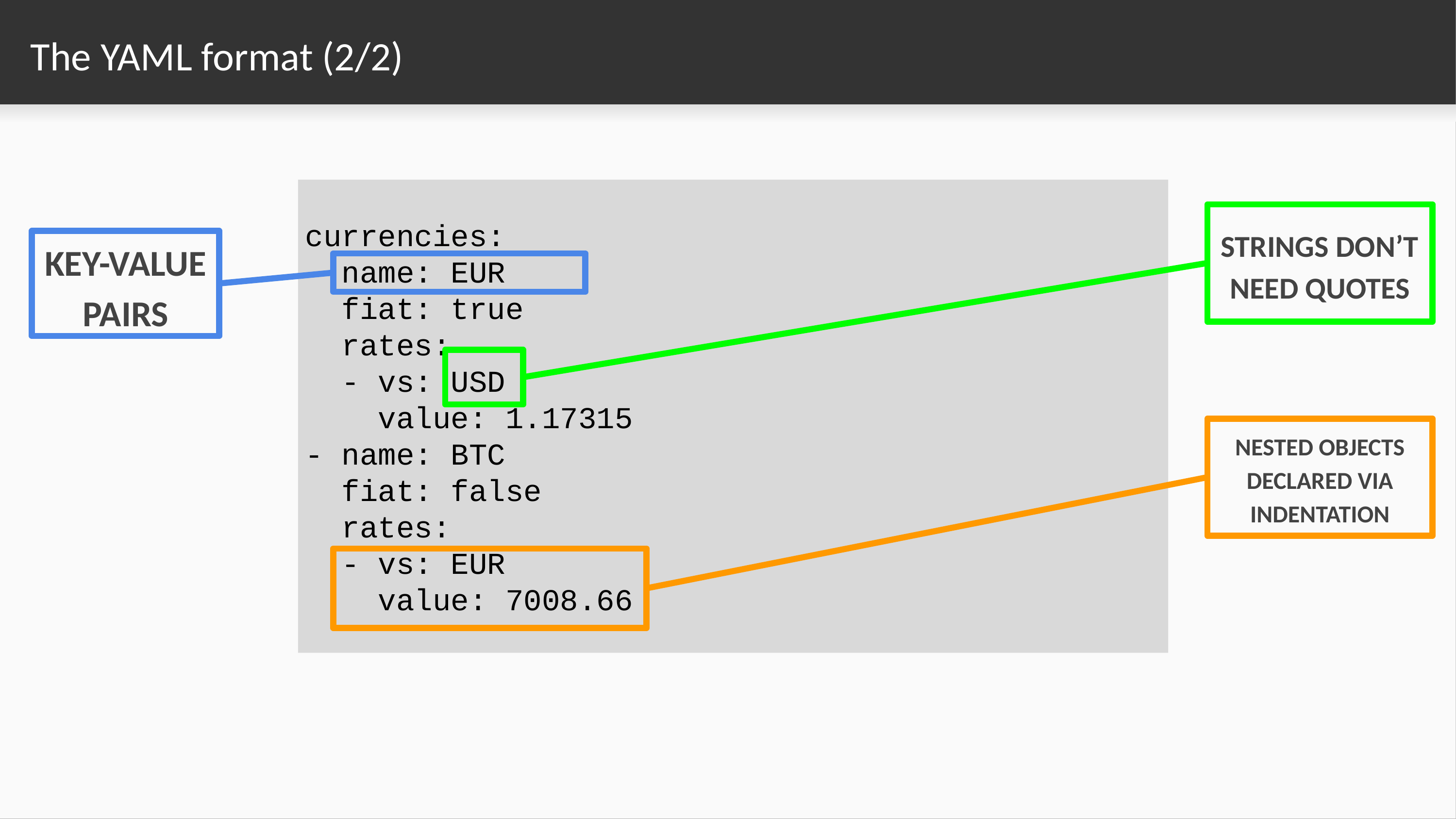

# The YAML format (2/2)
currencies:
- name: EUR
  fiat: true
  rates:
  - vs: USD
    value: 1.17315
- name: BTC
  fiat: false
  rates:
  - vs: EUR
    value: 7008.66
STRINGS DON’T NEED QUOTES
KEY-VALUE PAIRS

NESTED OBJECTS DECLARED VIA INDENTATION